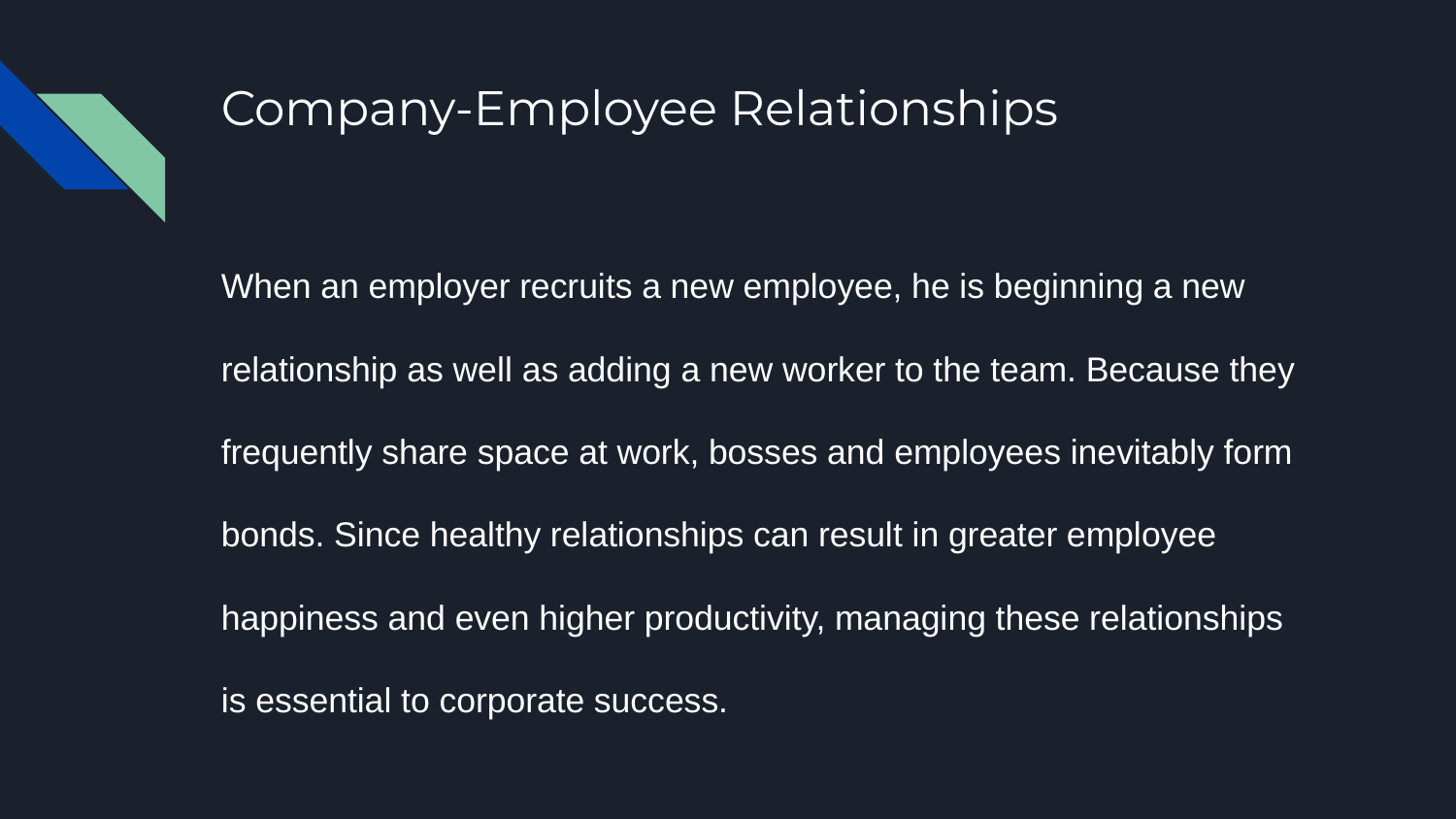

# Company-Employee Relationships
When an employer recruits a new employee, he is beginning a new relationship as well as adding a new worker to the team. Because they frequently share space at work, bosses and employees inevitably form bonds. Since healthy relationships can result in greater employee happiness and even higher productivity, managing these relationships is essential to corporate success.